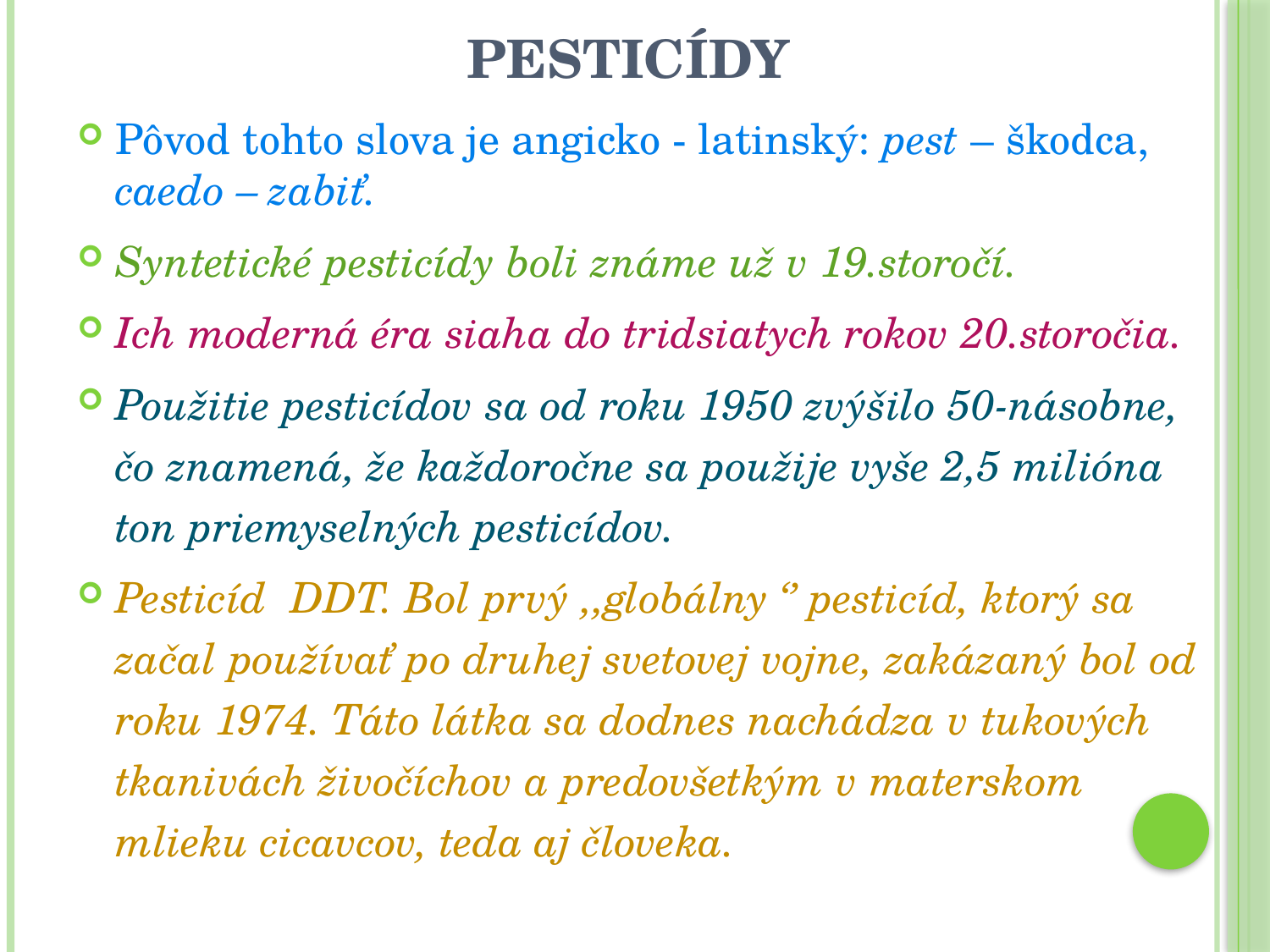

# Pesticídy
Pôvod tohto slova je angicko - latinský: pest – škodca, caedo – zabiť.
Syntetické pesticídy boli známe už v 19.storočí.
Ich moderná éra siaha do tridsiatych rokov 20.storočia.
Použitie pesticídov sa od roku 1950 zvýšilo 50-násobne, čo znamená, že každoročne sa použije vyše 2,5 milióna ton priemyselných pesticídov.
Pesticíd  DDT. Bol prvý ,,globálny ‘’ pesticíd, ktorý sa začal používať po druhej svetovej vojne, zakázaný bol od roku 1974. Táto látka sa dodnes nachádza v tukových tkanivách živočíchov a predovšetkým v materskom mlieku cicavcov, teda aj človeka.